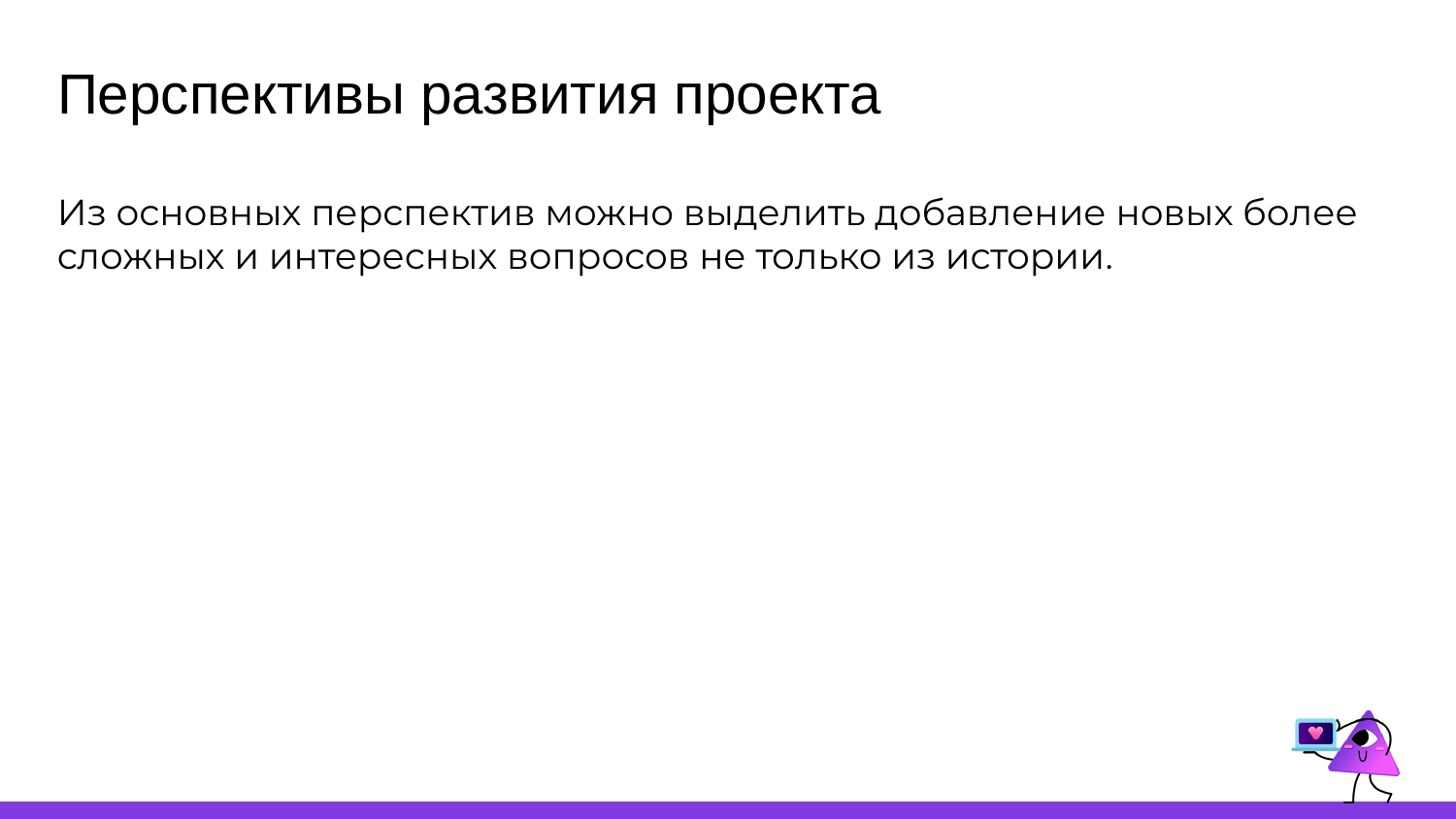

# Перспективы развития проекта
Из основных перспектив можно выделить добавление новых более сложных и интересных вопросов не только из истории.